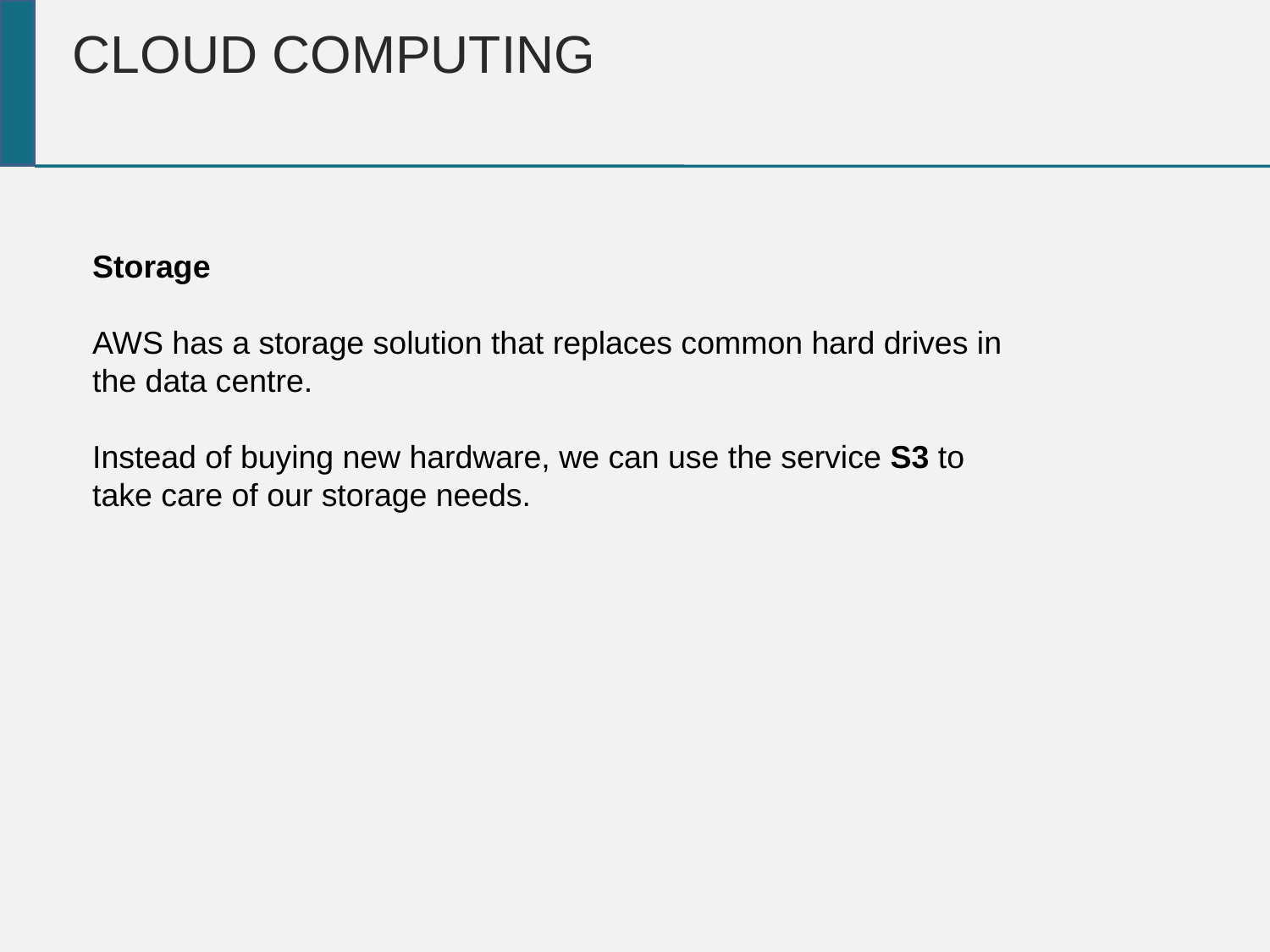

Cloud Computing

Storage

AWS has a storage solution that replaces common hard drives in the data centre.

Instead of buying new hardware, we can use the service S3 to take care of our storage needs.